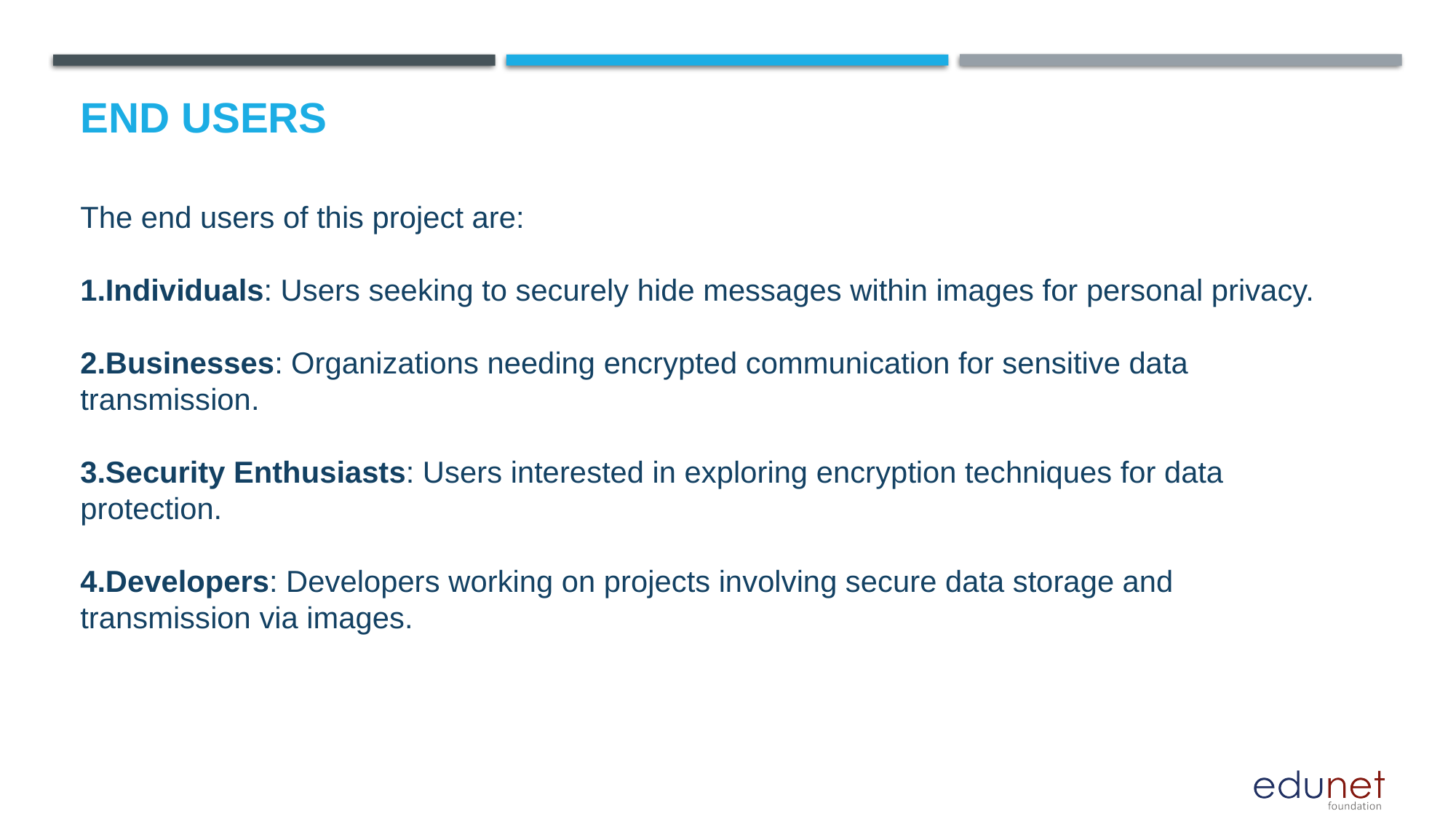

# End users
The end users of this project are:

Individuals: Users seeking to securely hide messages within images for personal privacy.

Businesses: Organizations needing encrypted communication for sensitive data transmission.

Security Enthusiasts: Users interested in exploring encryption techniques for data protection.

Developers: Developers working on projects involving secure data storage and transmission via images.